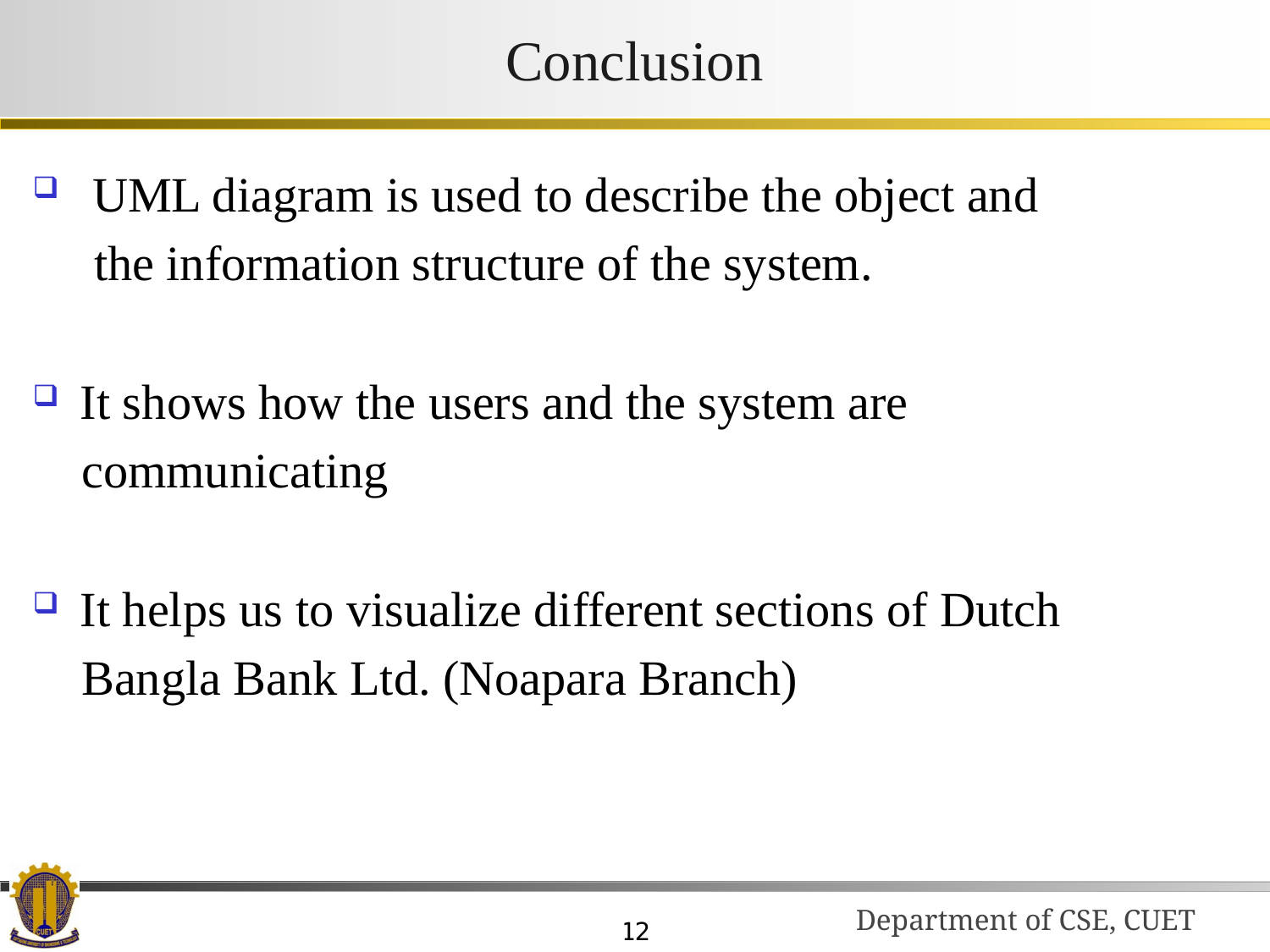

# Conclusion
 UML diagram is used to describe the object and
     the information structure of the system.

It shows how the users and the system are
    communicating

It helps us to visualize different sections of Dutch
    Bangla Bank Ltd. (Noapara Branch)